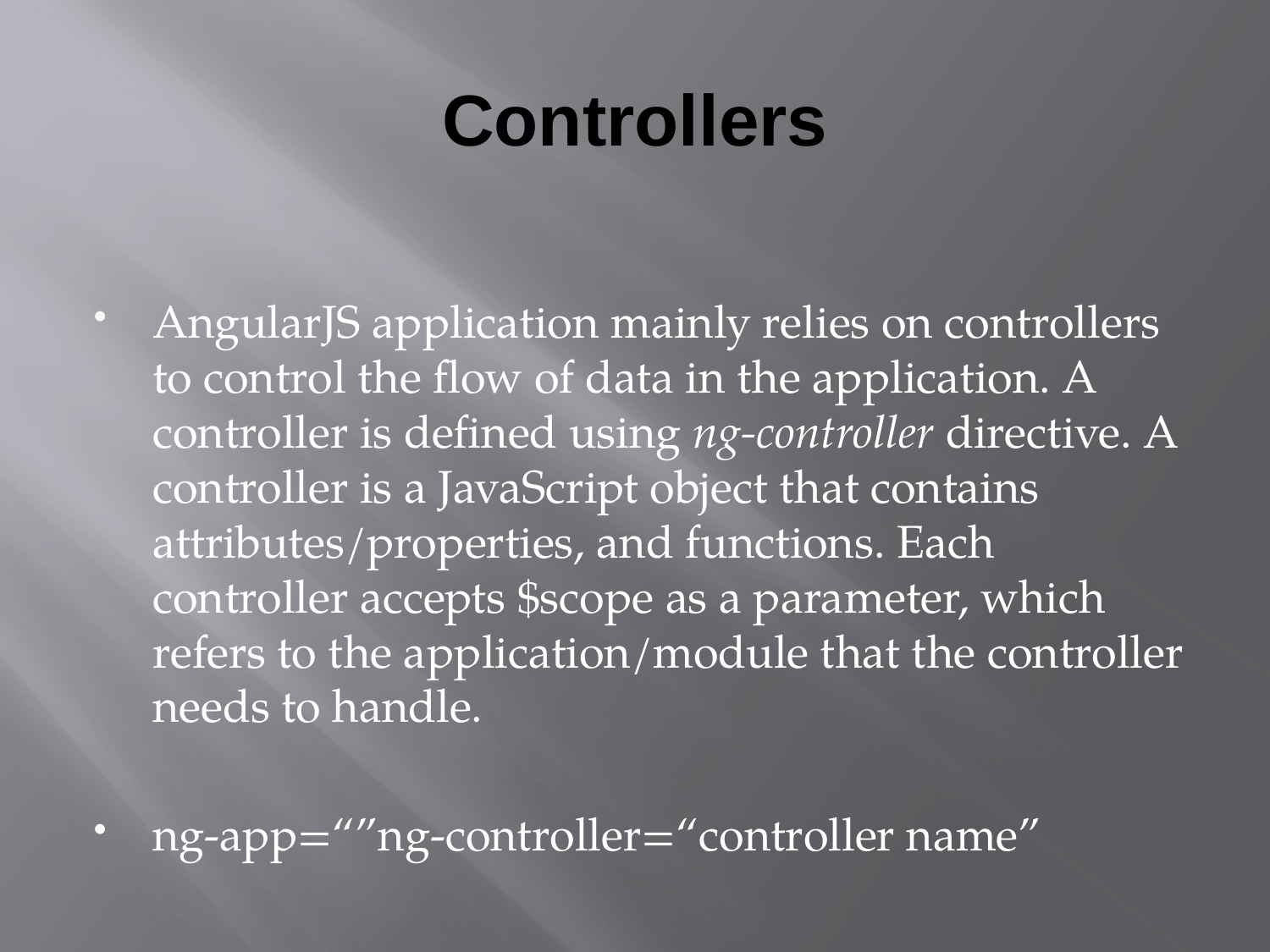

# Controllers

AngularJS application mainly relies on controllers to control the flow of data in the application. A controller is defined using ng-controller directive. A controller is a JavaScript object that contains attributes/properties, and functions. Each controller accepts $scope as a parameter, which refers to the application/module that the controller needs to handle.

ng-app=“”ng-controller=“controller name”